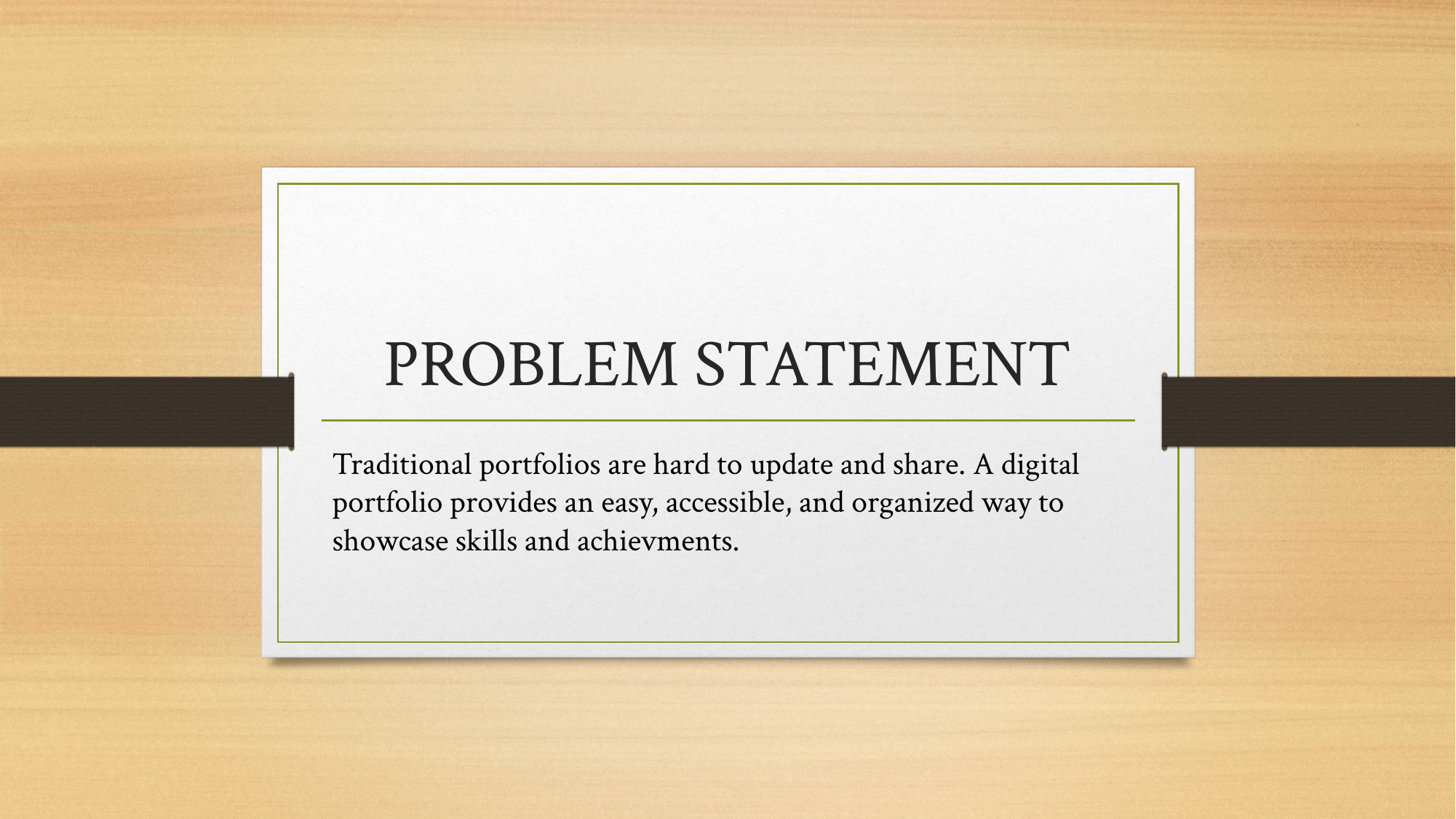

# PROBLEM STATEMENT
Traditional portfolios are hard to update and share. A digital portfolio provides an easy, accessible, and organized way to showcase skills and achievments.